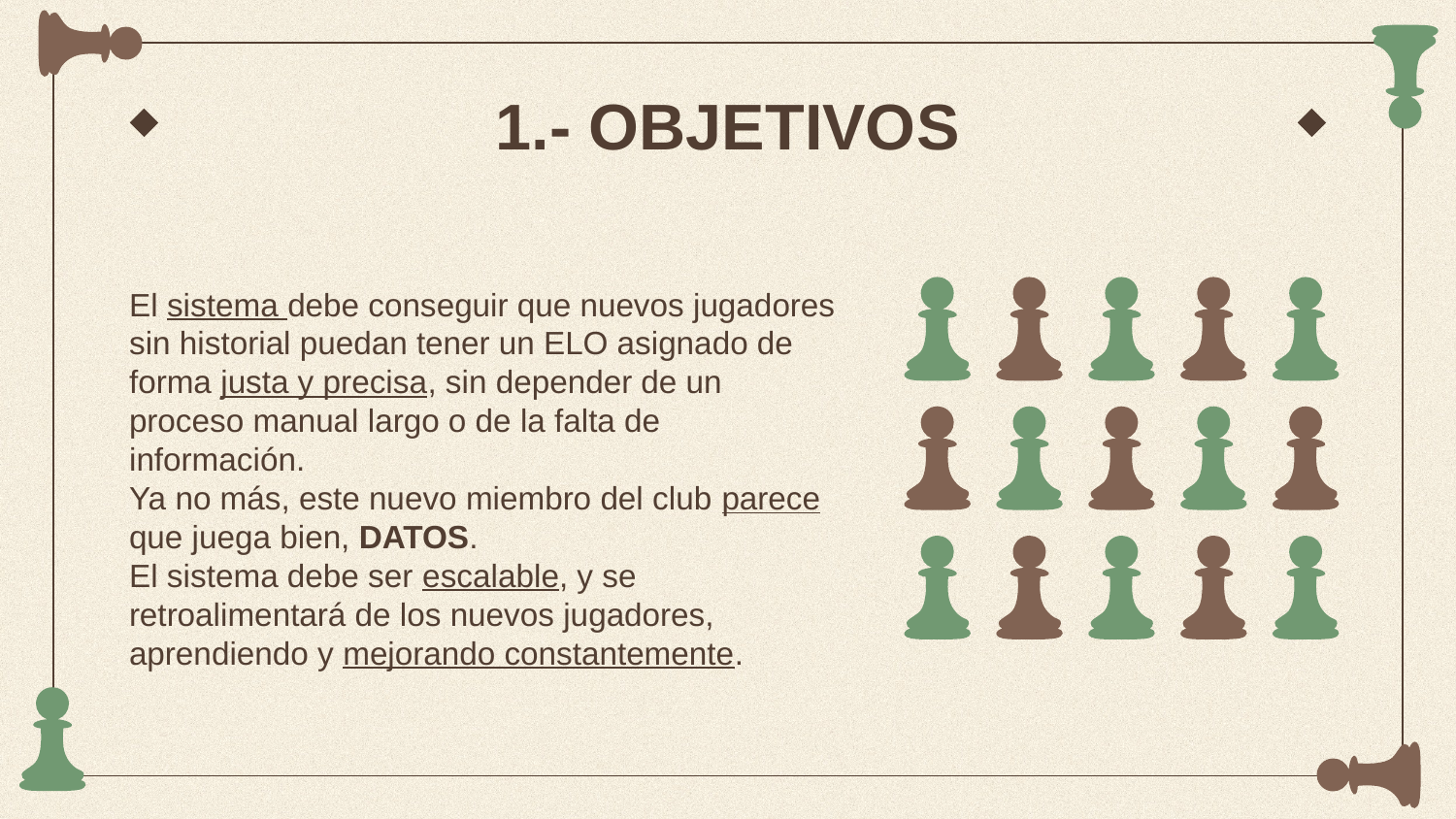

# 1.- OBJETIVOS

El sistema debe conseguir que nuevos jugadores sin historial puedan tener un ELO asignado de forma justa y precisa, sin depender de un proceso manual largo o de la falta de información.
Ya no más, este nuevo miembro del club parece que juega bien, DATOS.
El sistema debe ser escalable, y se retroalimentará de los nuevos jugadores, aprendiendo y mejorando constantemente.